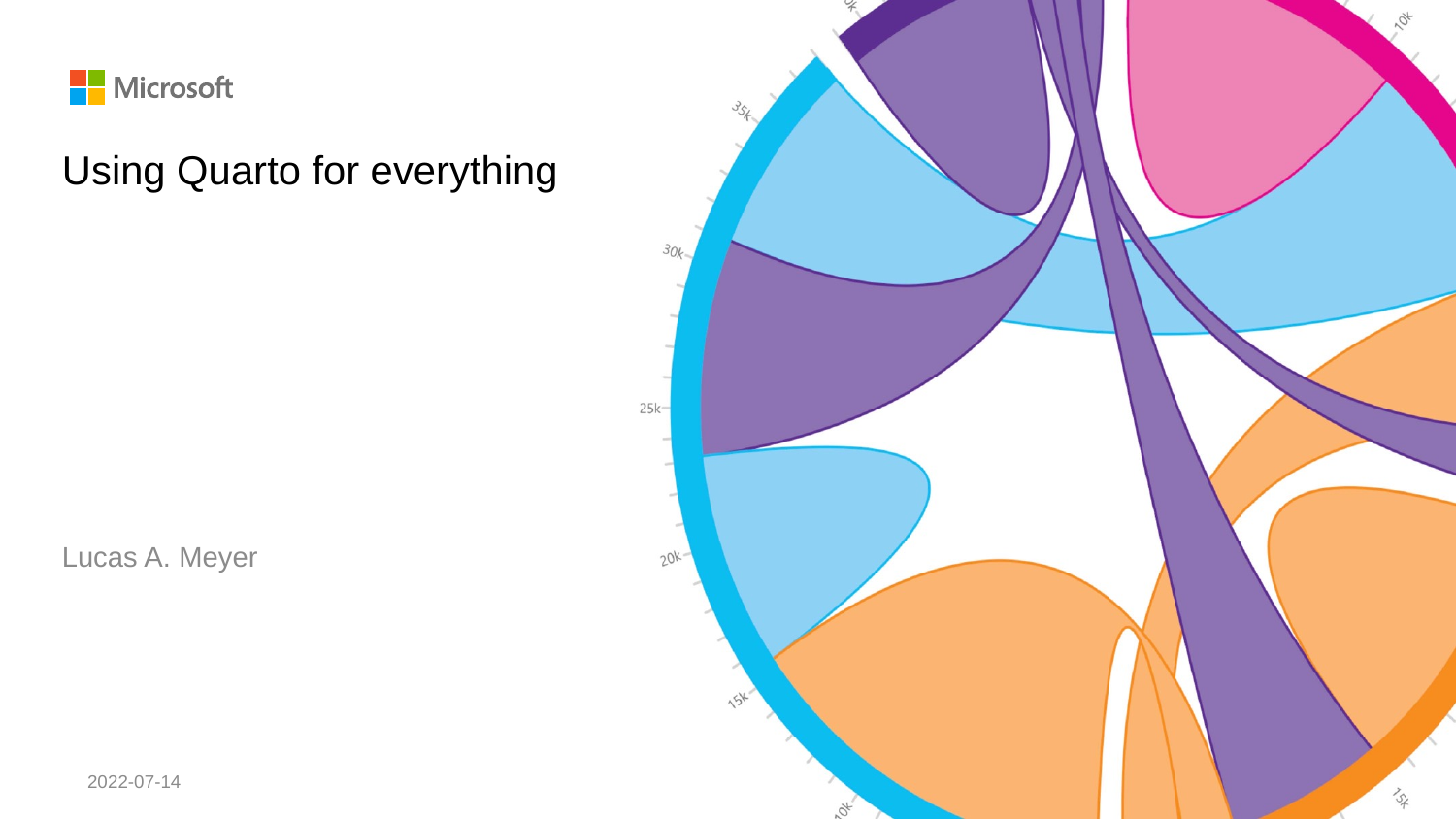

# Using Quarto for everything
Lucas A. Meyer
2022-07-14